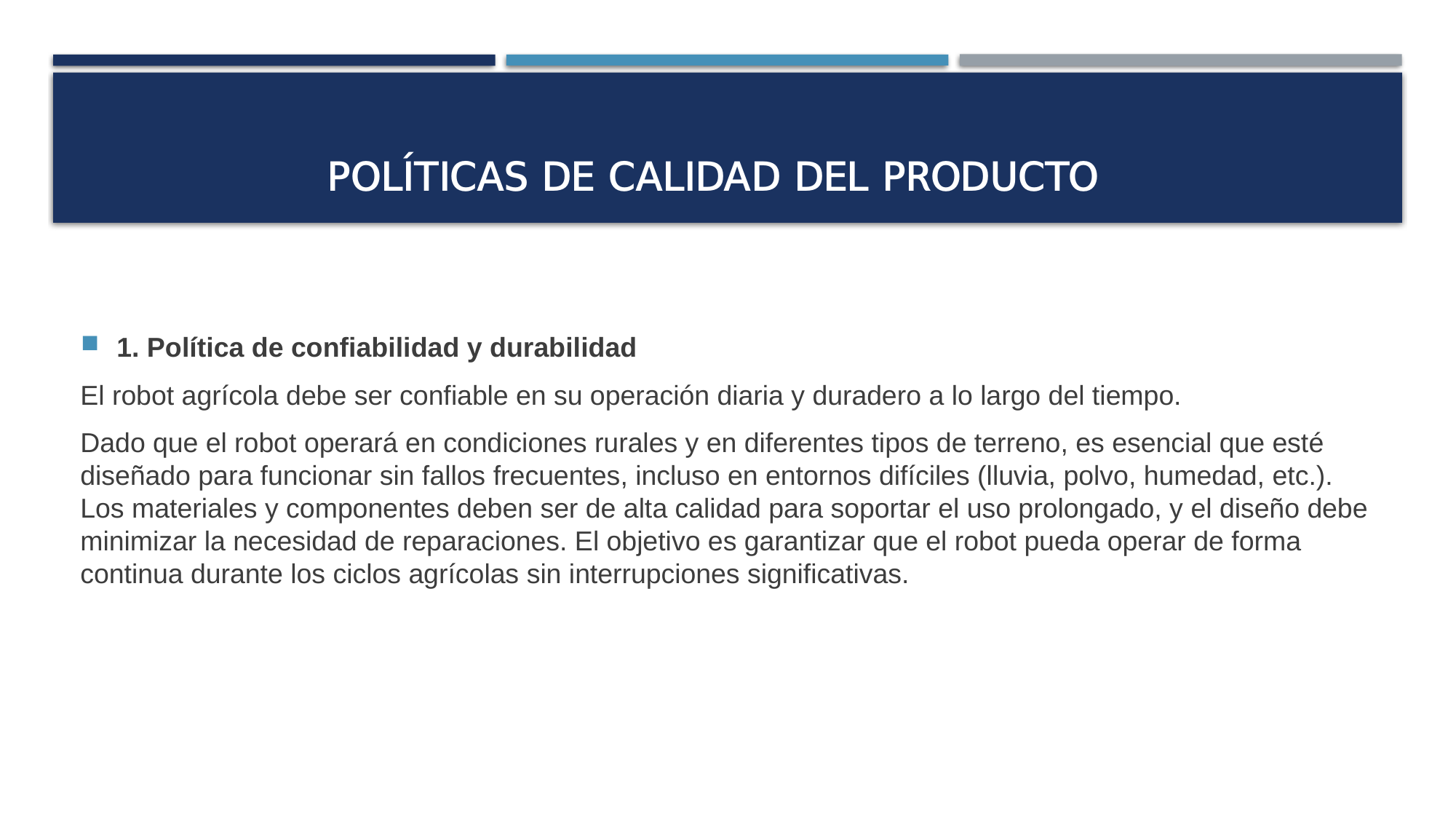

# Políticas de calidad del producto
1. Política de confiabilidad y durabilidad
El robot agrícola debe ser confiable en su operación diaria y duradero a lo largo del tiempo.
Dado que el robot operará en condiciones rurales y en diferentes tipos de terreno, es esencial que esté diseñado para funcionar sin fallos frecuentes, incluso en entornos difíciles (lluvia, polvo, humedad, etc.). Los materiales y componentes deben ser de alta calidad para soportar el uso prolongado, y el diseño debe minimizar la necesidad de reparaciones. El objetivo es garantizar que el robot pueda operar de forma continua durante los ciclos agrícolas sin interrupciones significativas.